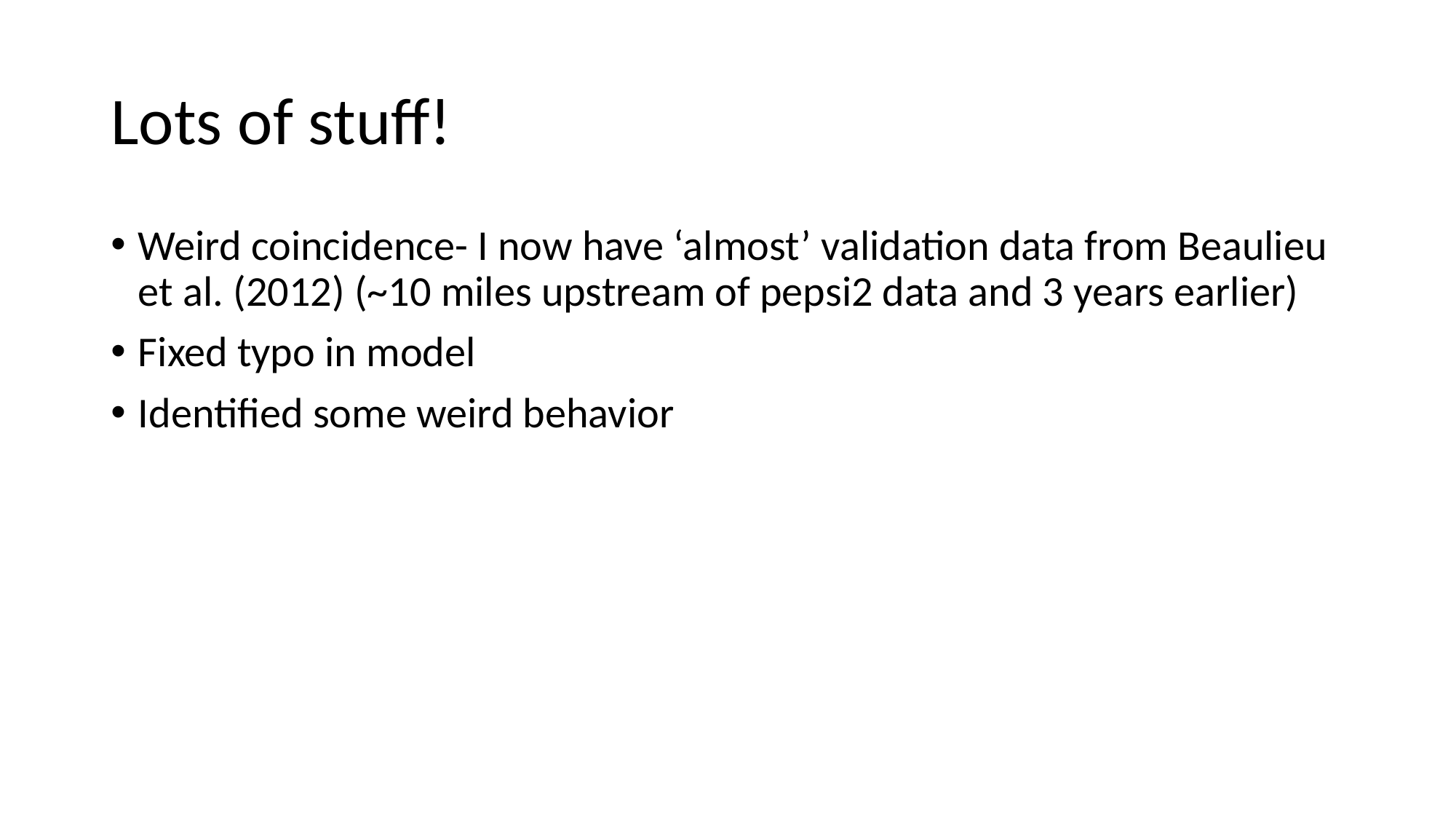

# Lots of stuff!
Weird coincidence- I now have ‘almost’ validation data from Beaulieu et al. (2012) (~10 miles upstream of pepsi2 data and 3 years earlier)
Fixed typo in model
Identified some weird behavior